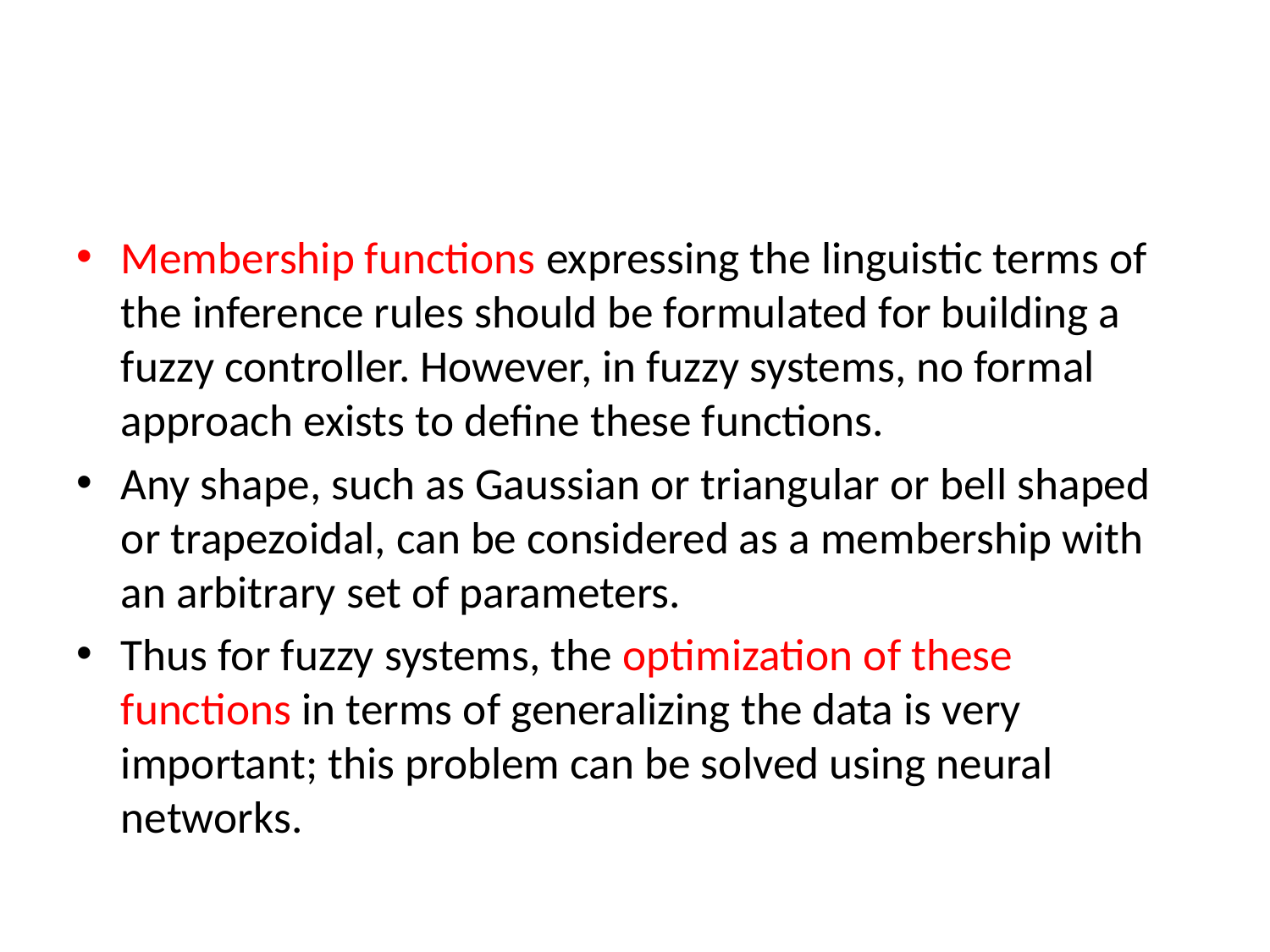

#
Membership functions expressing the linguistic terms of the inference rules should be formulated for building a fuzzy controller. However, in fuzzy systems, no formal approach exists to define these functions.
Any shape, such as Gaussian or triangular or bell shaped or trapezoidal, can be considered as a membership with an arbitrary set of parameters.
Thus for fuzzy systems, the optimization of these functions in terms of generalizing the data is very important; this problem can be solved using neural networks.